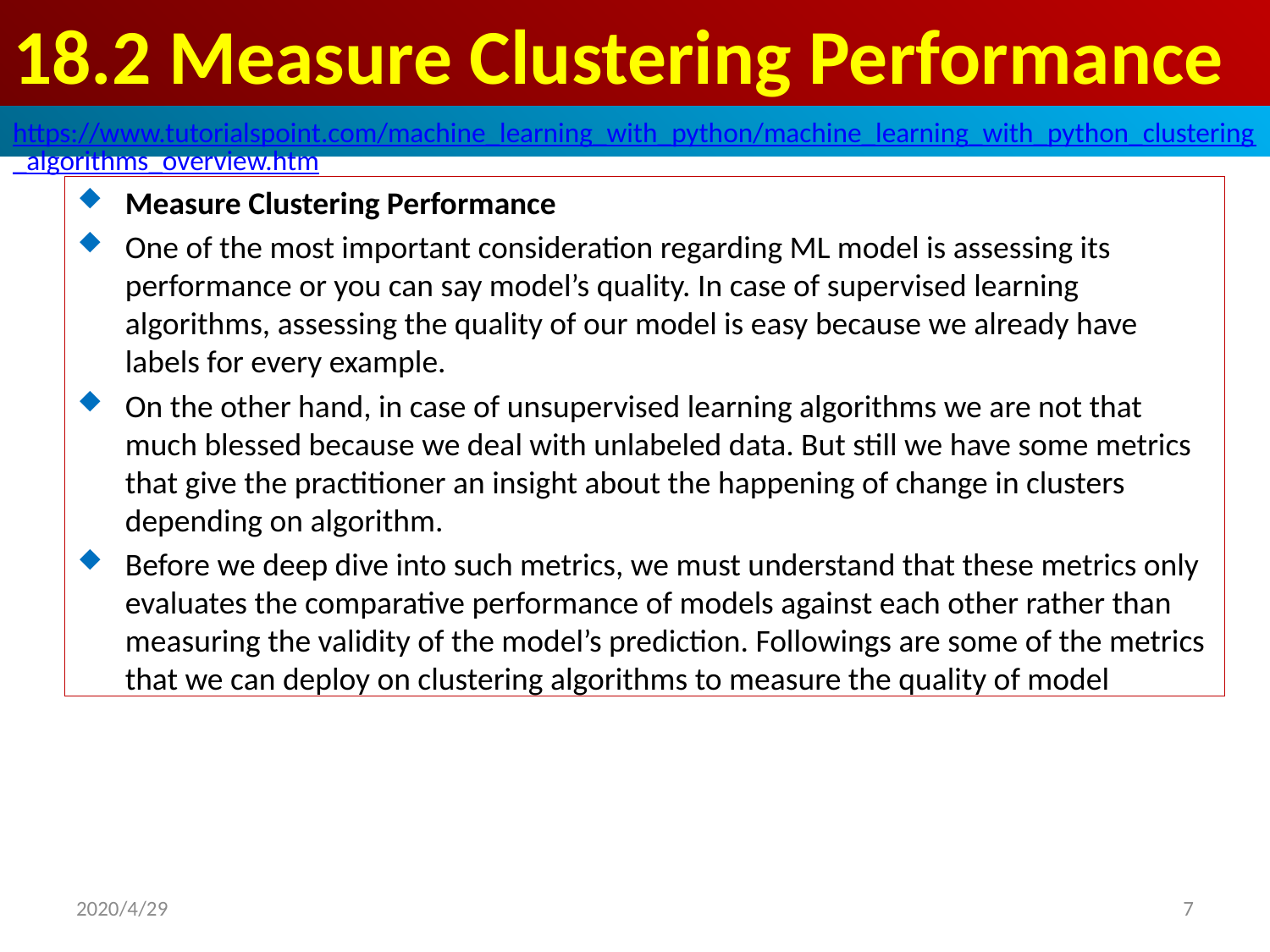

# 18.2 Measure Clustering Performance
https://www.tutorialspoint.com/machine_learning_with_python/machine_learning_with_python_clustering_algorithms_overview.htm
Measure Clustering Performance
One of the most important consideration regarding ML model is assessing its performance or you can say model’s quality. In case of supervised learning algorithms, assessing the quality of our model is easy because we already have labels for every example.
On the other hand, in case of unsupervised learning algorithms we are not that much blessed because we deal with unlabeled data. But still we have some metrics that give the practitioner an insight about the happening of change in clusters depending on algorithm.
Before we deep dive into such metrics, we must understand that these metrics only evaluates the comparative performance of models against each other rather than measuring the validity of the model’s prediction. Followings are some of the metrics that we can deploy on clustering algorithms to measure the quality of model
2020/4/29
7